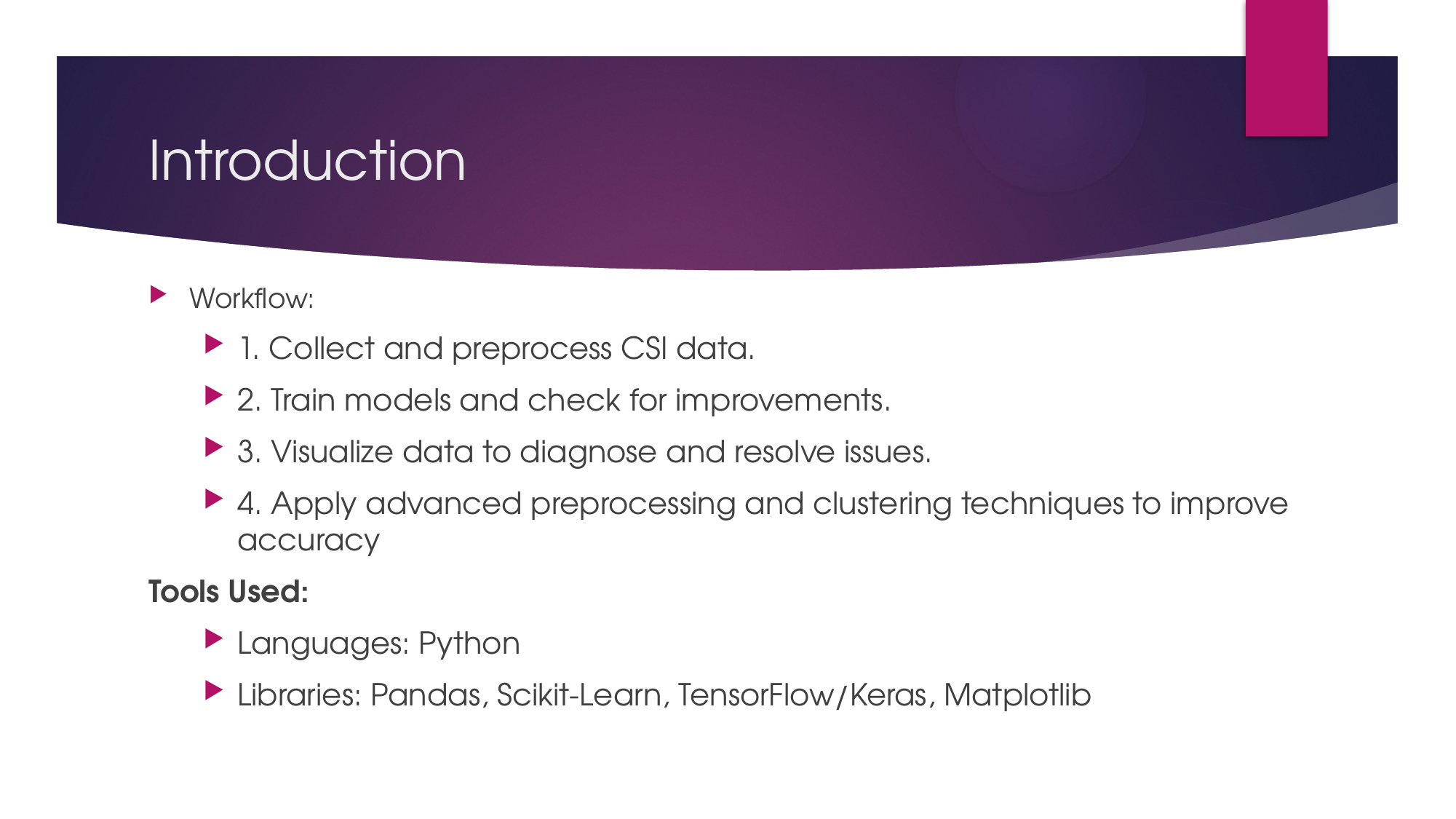

# Introduction
Workflow:
1. Collect and preprocess CSI data.
2. Train models and check for improvements.
3. Visualize data to diagnose and resolve issues.
4. Apply advanced preprocessing and clustering techniques to improve accuracy
Tools Used:
Languages: Python
Libraries: Pandas, Scikit-Learn, TensorFlow/Keras, Matplotlib